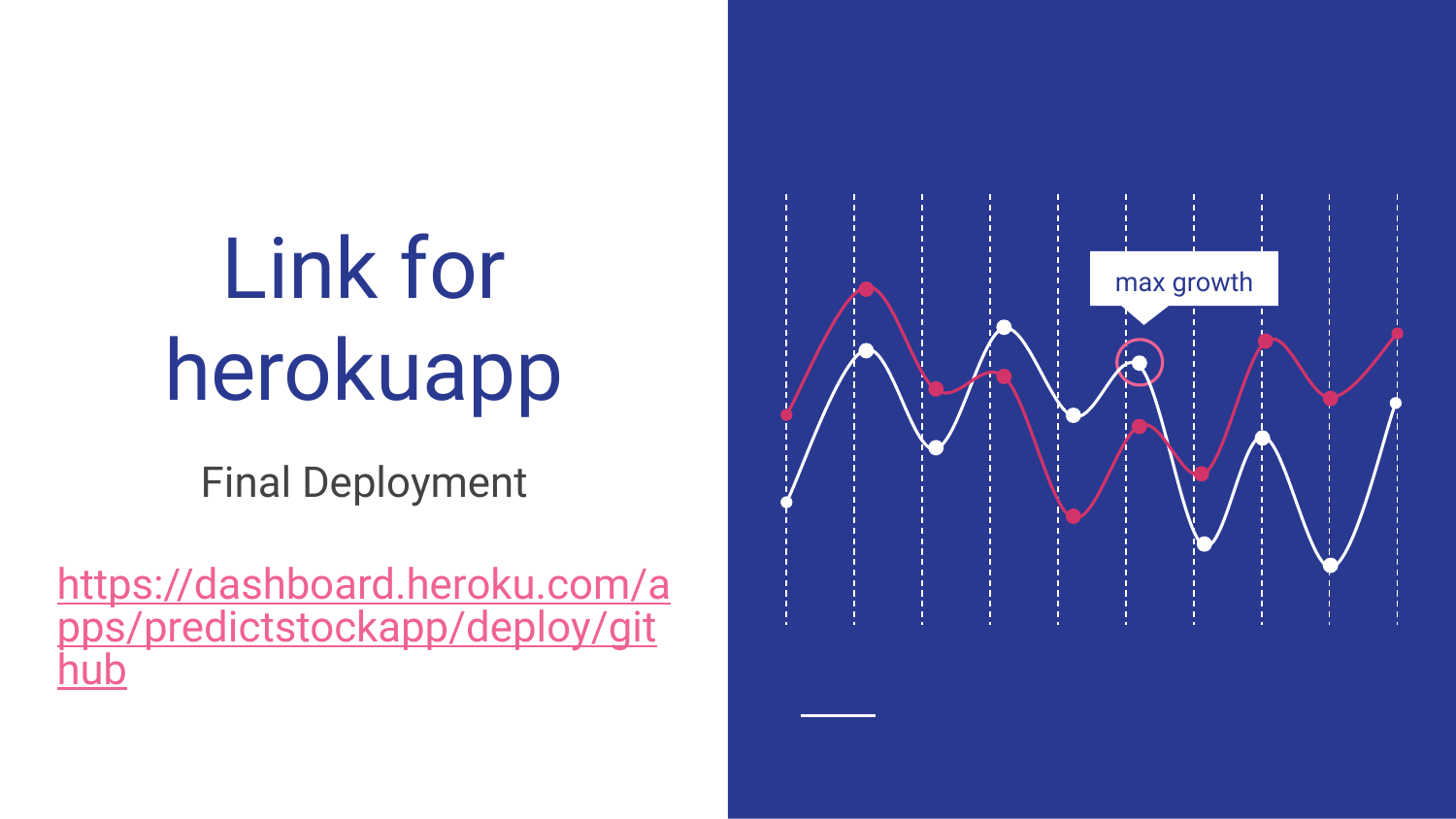

# Link for herokuapp

max growth

Final Deployment

https://dashboard.heroku.com/apps/predictstockapp/deploy/github